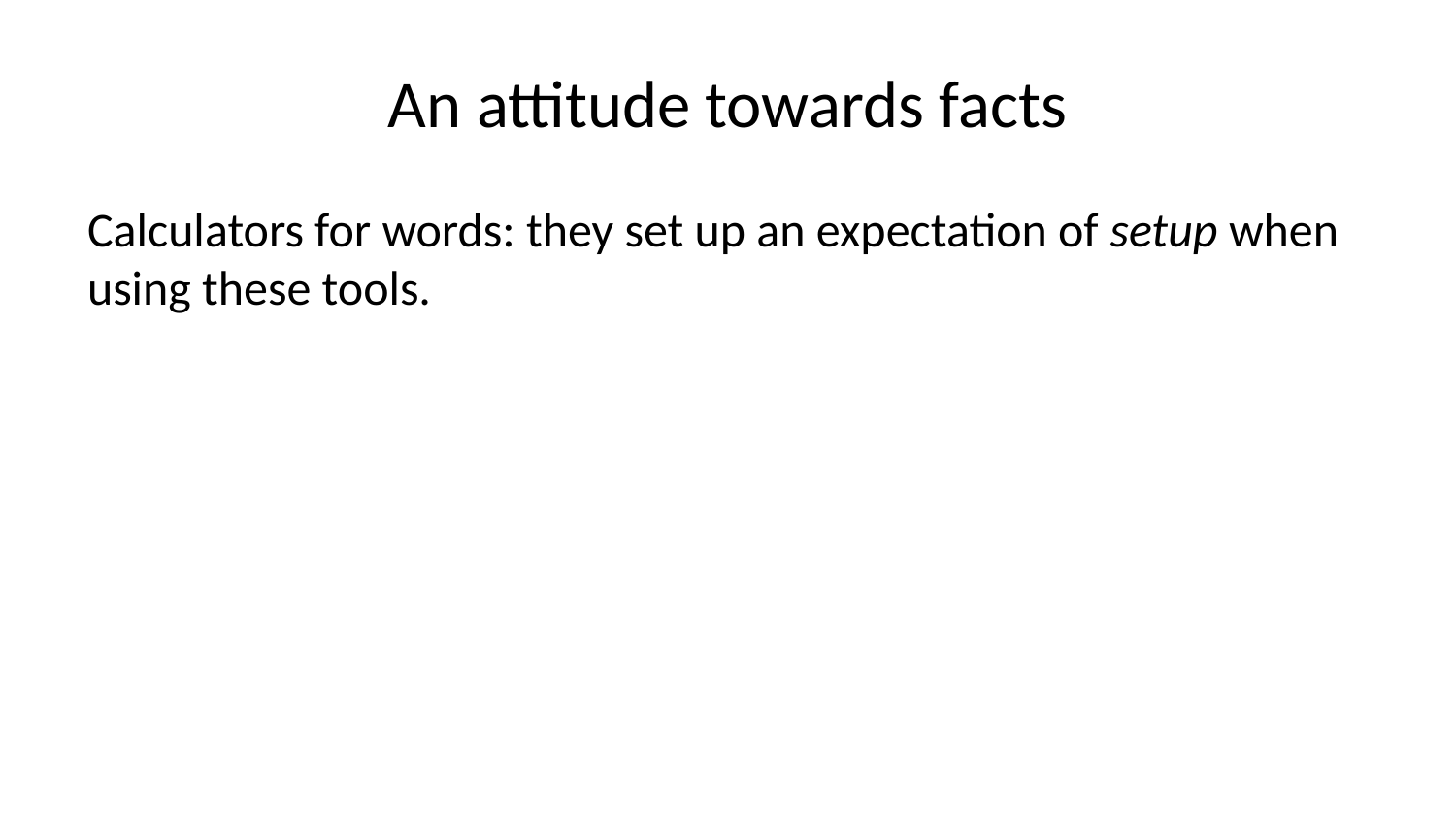

# An attitude towards facts
Calculators for words: they set up an expectation of setup when using these tools.